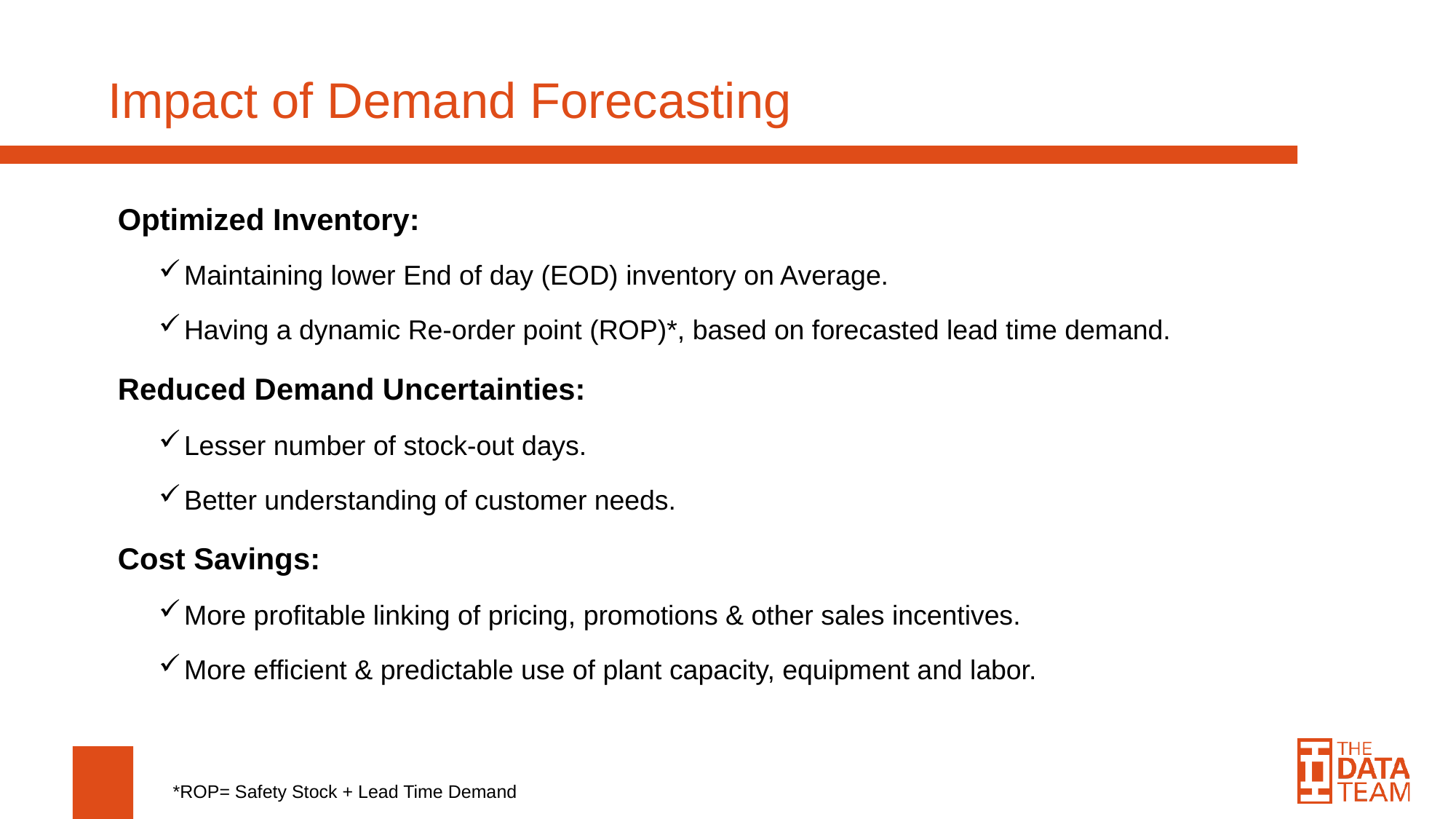

# Impact of Demand Forecasting
Optimized Inventory:
Maintaining lower End of day (EOD) inventory on Average.
Having a dynamic Re-order point (ROP)*, based on forecasted lead time demand.
Reduced Demand Uncertainties:
Lesser number of stock-out days.
Better understanding of customer needs.
Cost Savings:
More profitable linking of pricing, promotions & other sales incentives.
More efficient & predictable use of plant capacity, equipment and labor.

*ROP= Safety Stock + Lead Time Demand